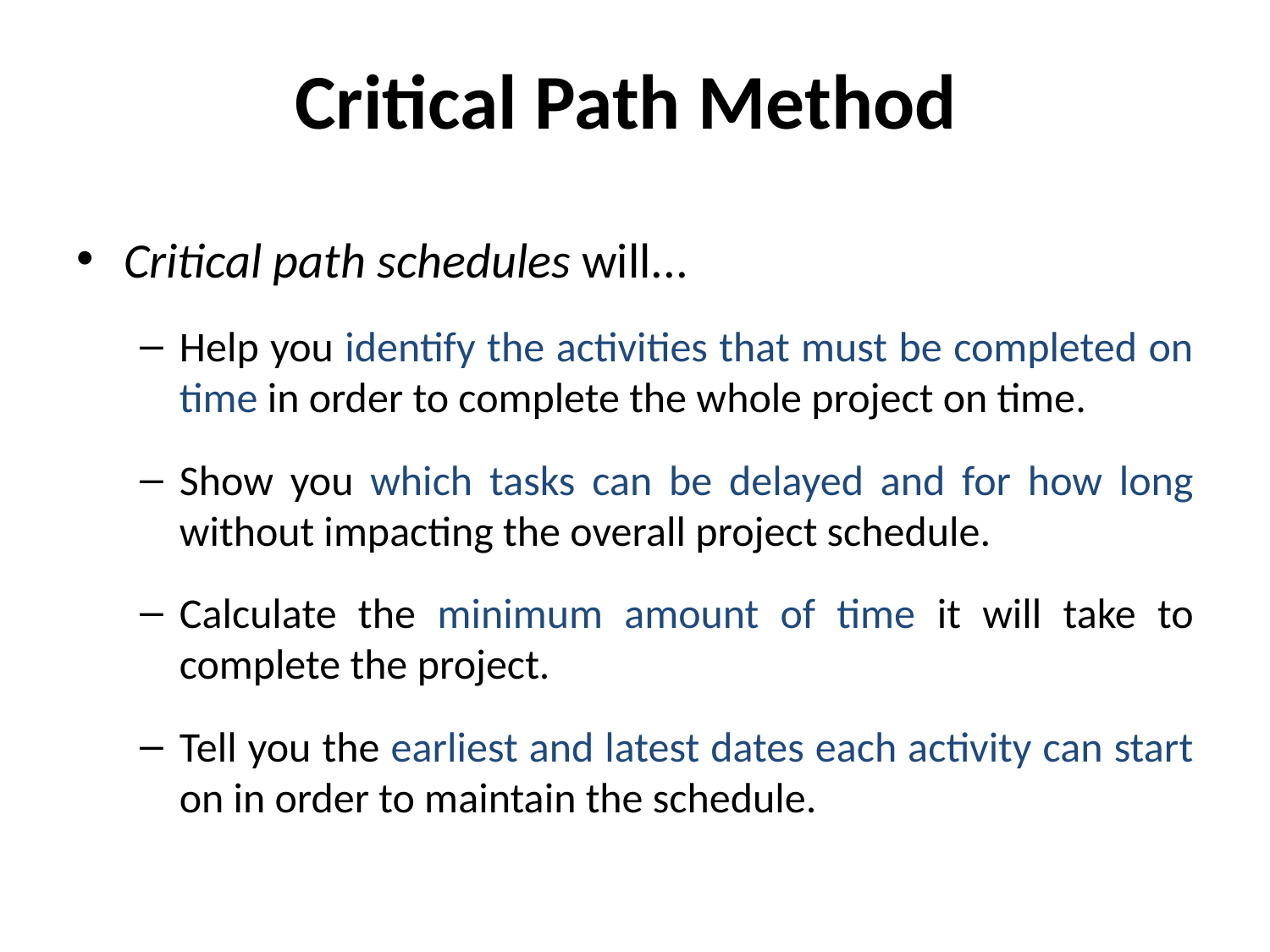

# Critical Path Method
Critical path schedules will...
Help you identify the activities that must be completed on time in order to complete the whole project on time.
Show you which tasks can be delayed and for how long without impacting the overall project schedule.
Calculate the minimum amount of time it will take to complete the project.
Tell you the earliest and latest dates each activity can start on in order to maintain the schedule.